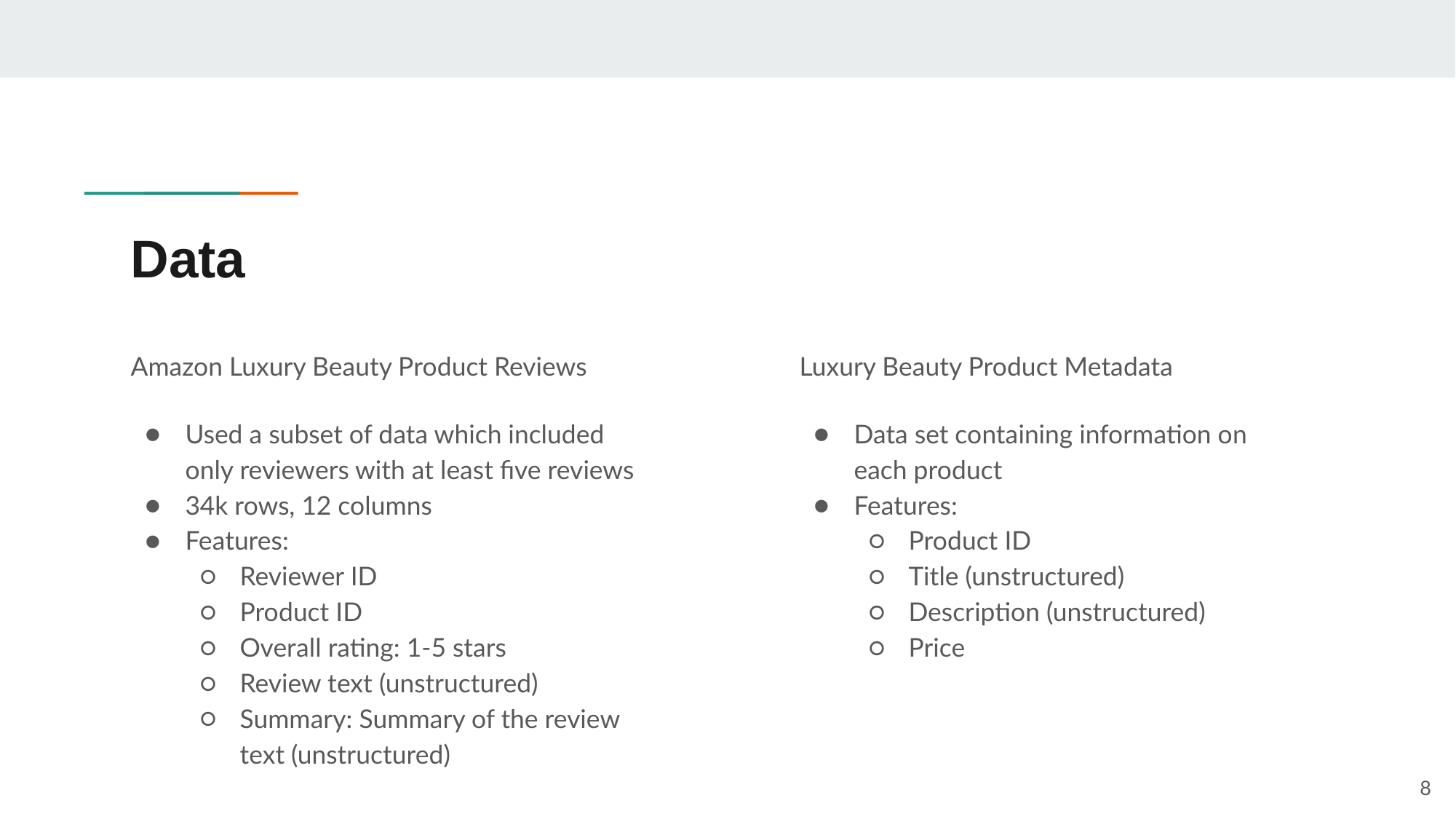

# Data
Amazon Luxury Beauty Product Reviews
Used a subset of data which included only reviewers with at least five reviews
34k rows, 12 columns
Features:
Reviewer ID
Product ID
Overall rating: 1-5 stars
Review text (unstructured)
Summary: Summary of the review text (unstructured)

Luxury Beauty Product Metadata
Data set containing information on each product
Features:
Product ID
Title (unstructured)
Description (unstructured)
Price

8